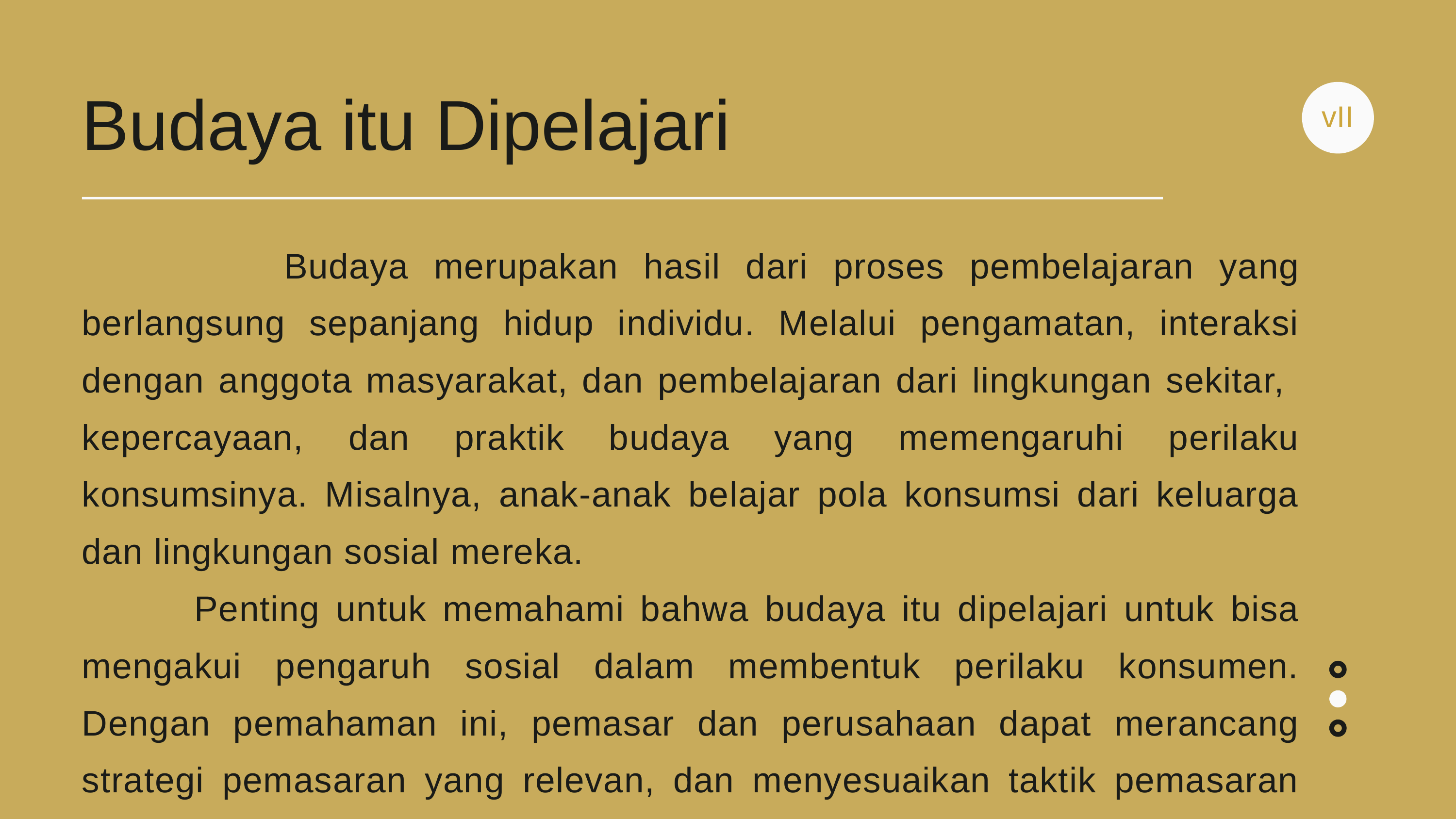

vII
Budaya itu Dipelajari

        Budaya merupakan hasil dari proses pembelajaran yang berlangsung sepanjang hidup individu. Melalui pengamatan, interaksi dengan anggota masyarakat, dan pembelajaran dari lingkungan sekitar,  kepercayaan, dan praktik budaya yang memengaruhi perilaku konsumsinya. Misalnya, anak-anak belajar pola konsumsi dari keluarga dan lingkungan sosial mereka.
       Penting untuk memahami bahwa budaya itu dipelajari untuk bisa mengakui pengaruh sosial dalam membentuk perilaku konsumen. Dengan pemahaman ini, pemasar dan perusahaan dapat merancang strategi pemasaran yang relevan, dan menyesuaikan taktik pemasaran mereka dengan perubahan dalam budaya konsumen.